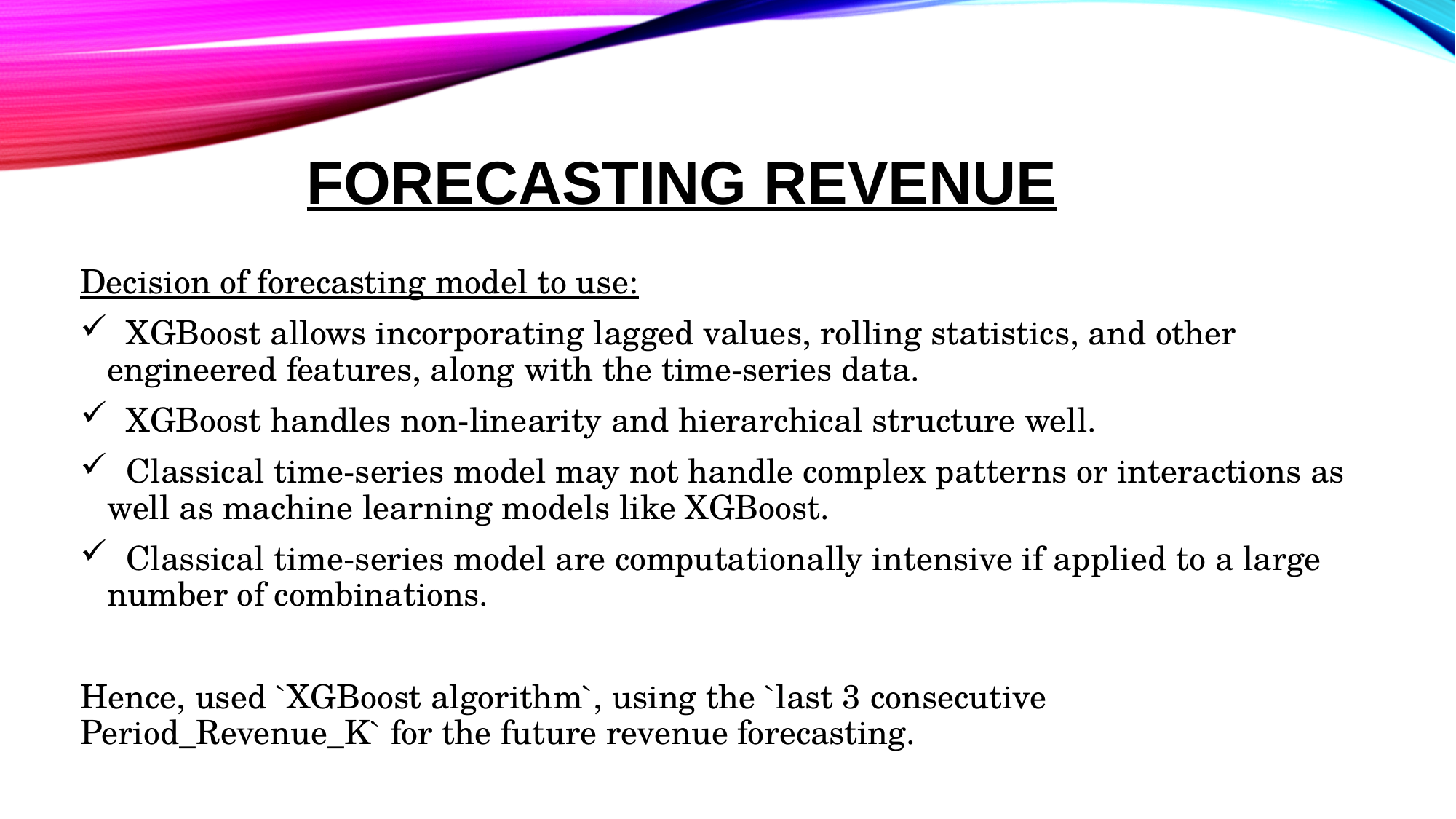

# Forecasting revenue
Decision of forecasting model to use:
  XGBoost allows incorporating lagged values, rolling statistics, and other   engineered features, along with the time-series data.
  XGBoost handles non-linearity and hierarchical structure well.
  Classical time-series model may not handle complex patterns or interactions as well as machine learning models like XGBoost.
  Classical time-series model are computationally intensive if applied to a large number of combinations.

Hence, used `XGBoost algorithm`, using the `last 3 consecutive Period_Revenue_K` for the future revenue forecasting.